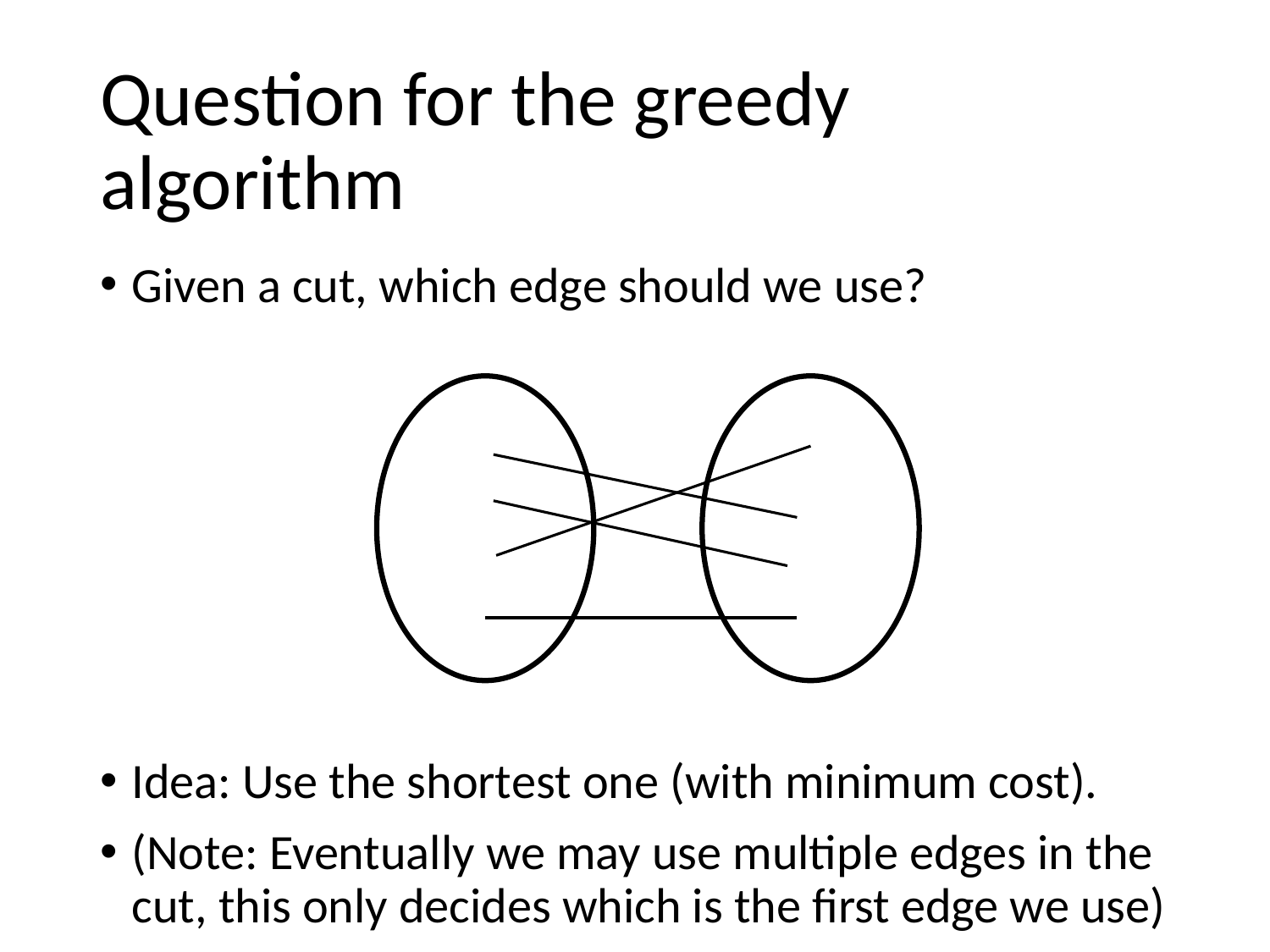

# Question for the greedy algorithm
Given a cut, which edge should we use?

Idea: Use the shortest one (with minimum cost).
(Note: Eventually we may use multiple edges in the cut, this only decides which is the first edge we use)